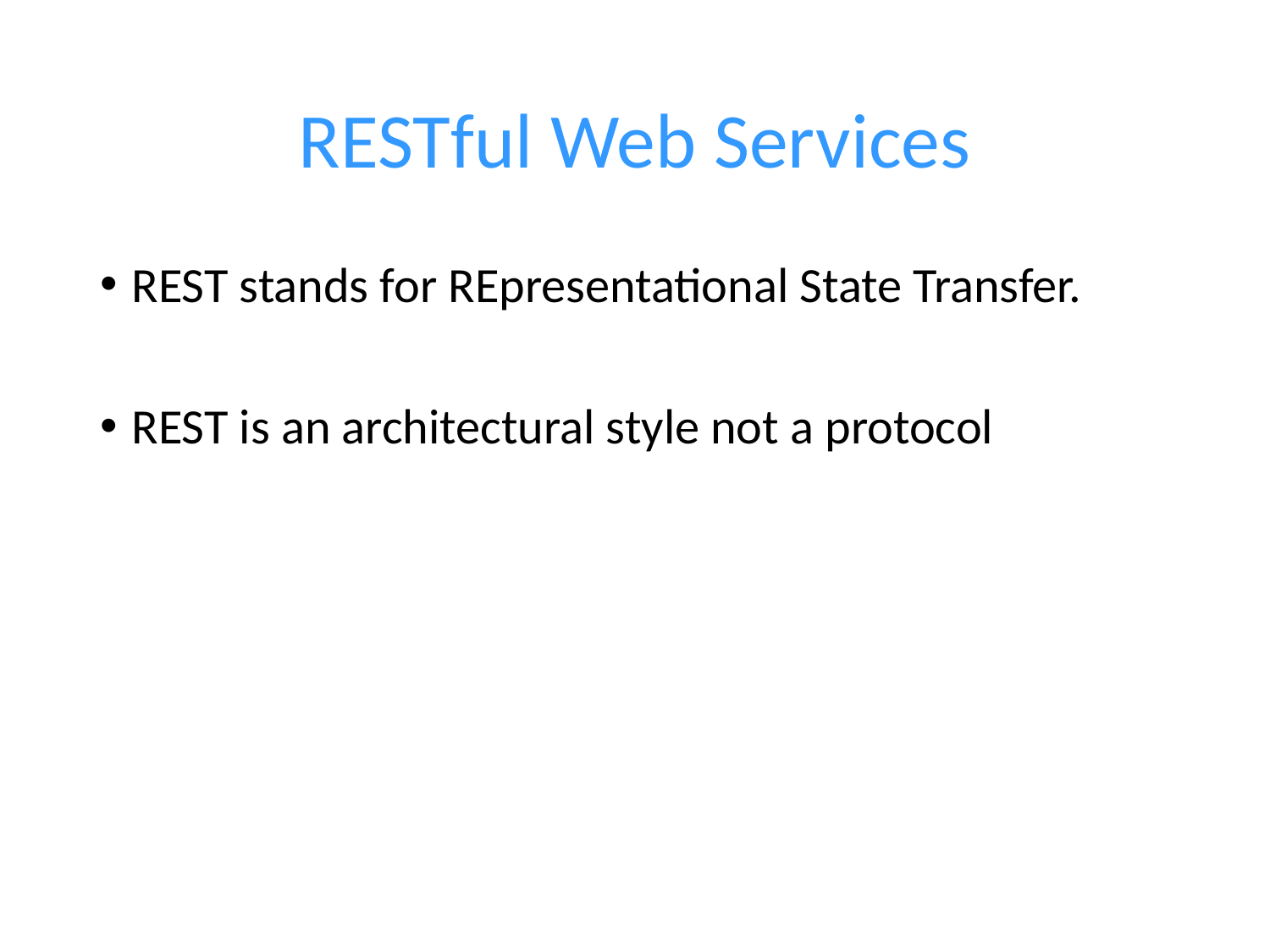

# RESTful Web Services
REST stands for REpresentational State Transfer.

REST is an architectural style not a protocol